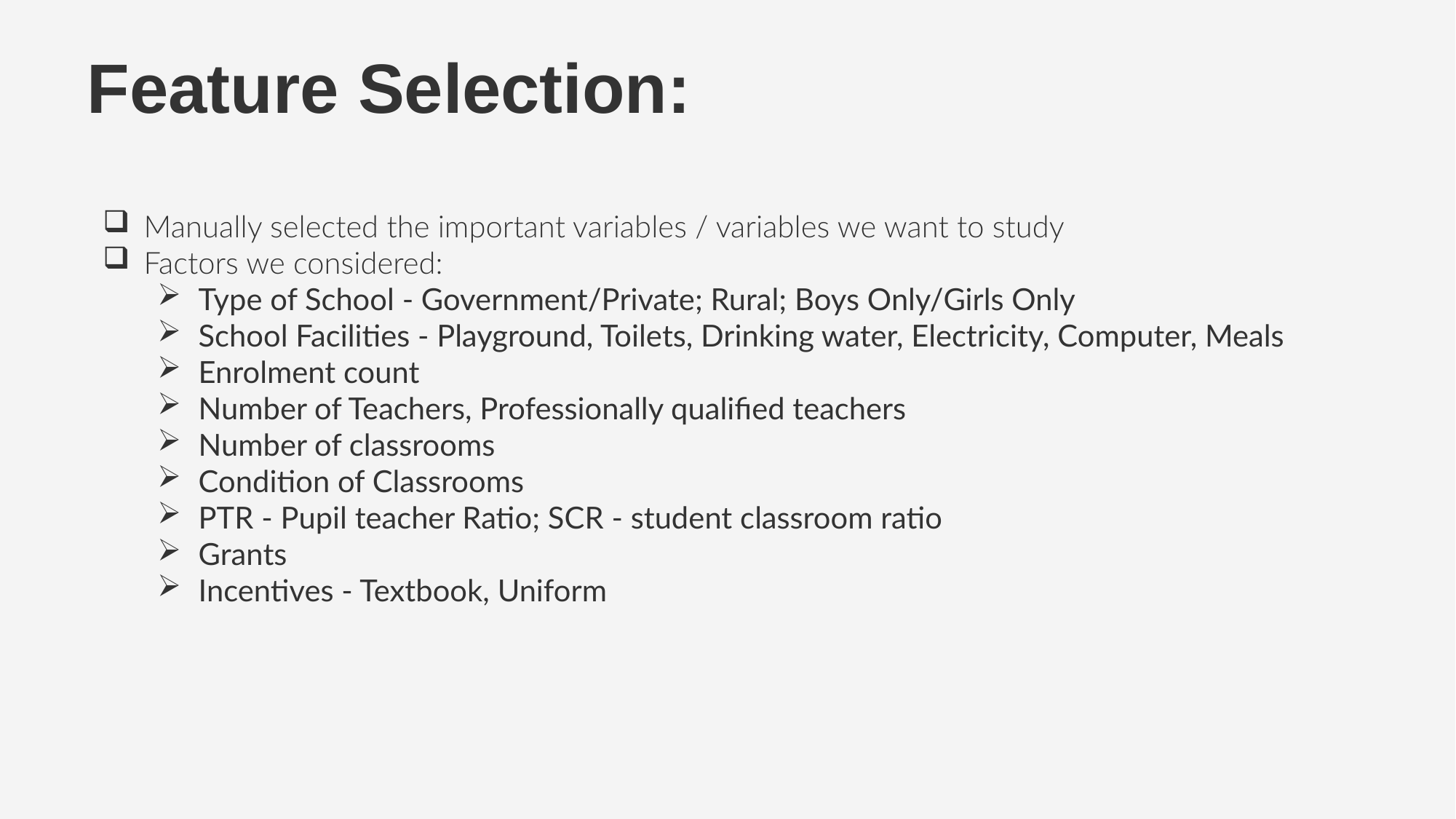

# Feature Selection:
Manually selected the important variables / variables we want to study
Factors we considered:
Type of School - Government/Private; Rural; Boys Only/Girls Only
School Facilities - Playground, Toilets, Drinking water, Electricity, Computer, Meals
Enrolment count
Number of Teachers, Professionally qualified teachers
Number of classrooms
Condition of Classrooms
PTR - Pupil teacher Ratio; SCR - student classroom ratio
Grants
Incentives - Textbook, Uniform